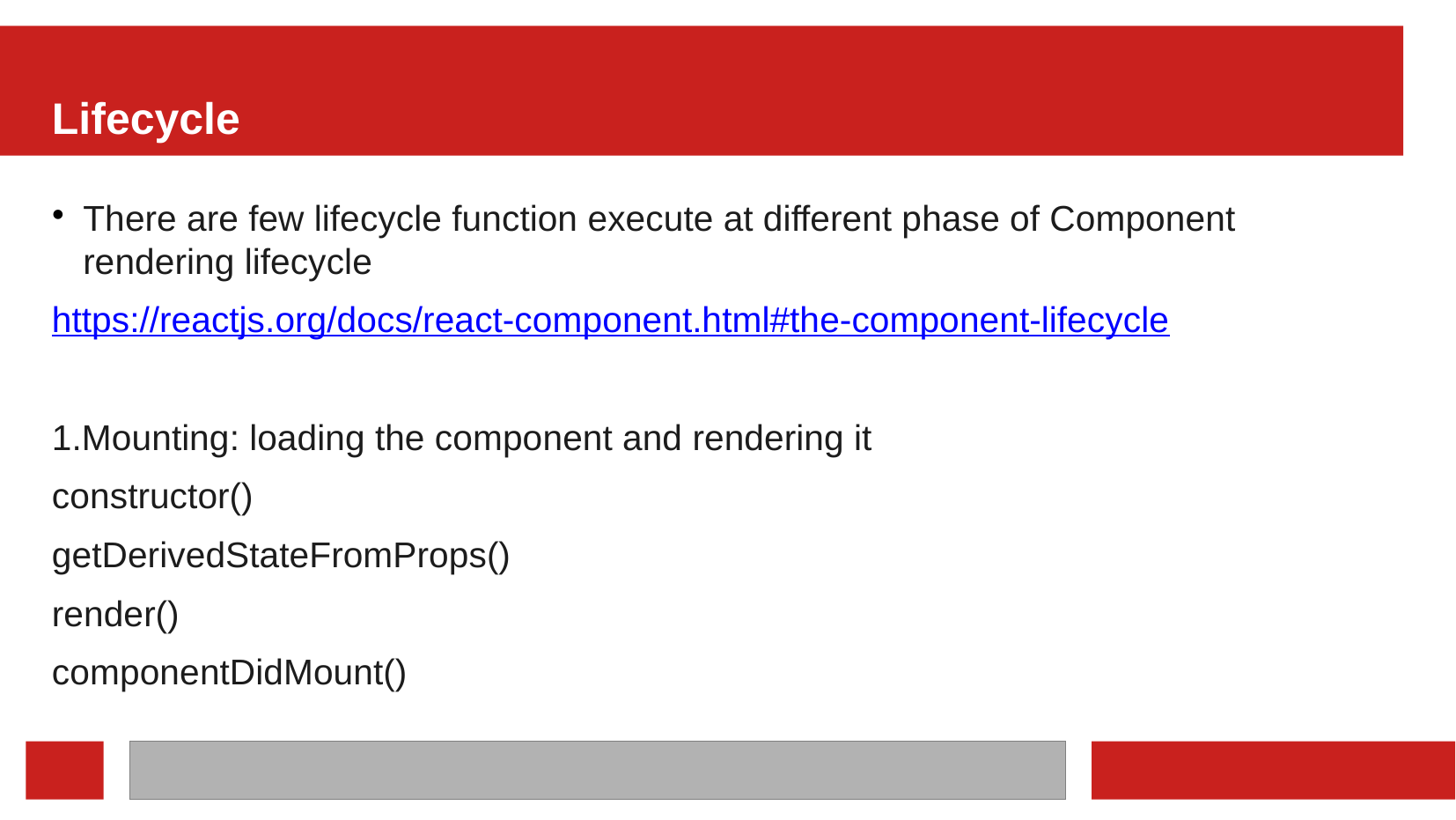

Lifecycle
There are few lifecycle function execute at different phase of Component rendering lifecycle
https://reactjs.org/docs/react-component.html#the-component-lifecycle

1.Mounting: loading the component and rendering it
constructor()
getDerivedStateFromProps()
render()
componentDidMount()